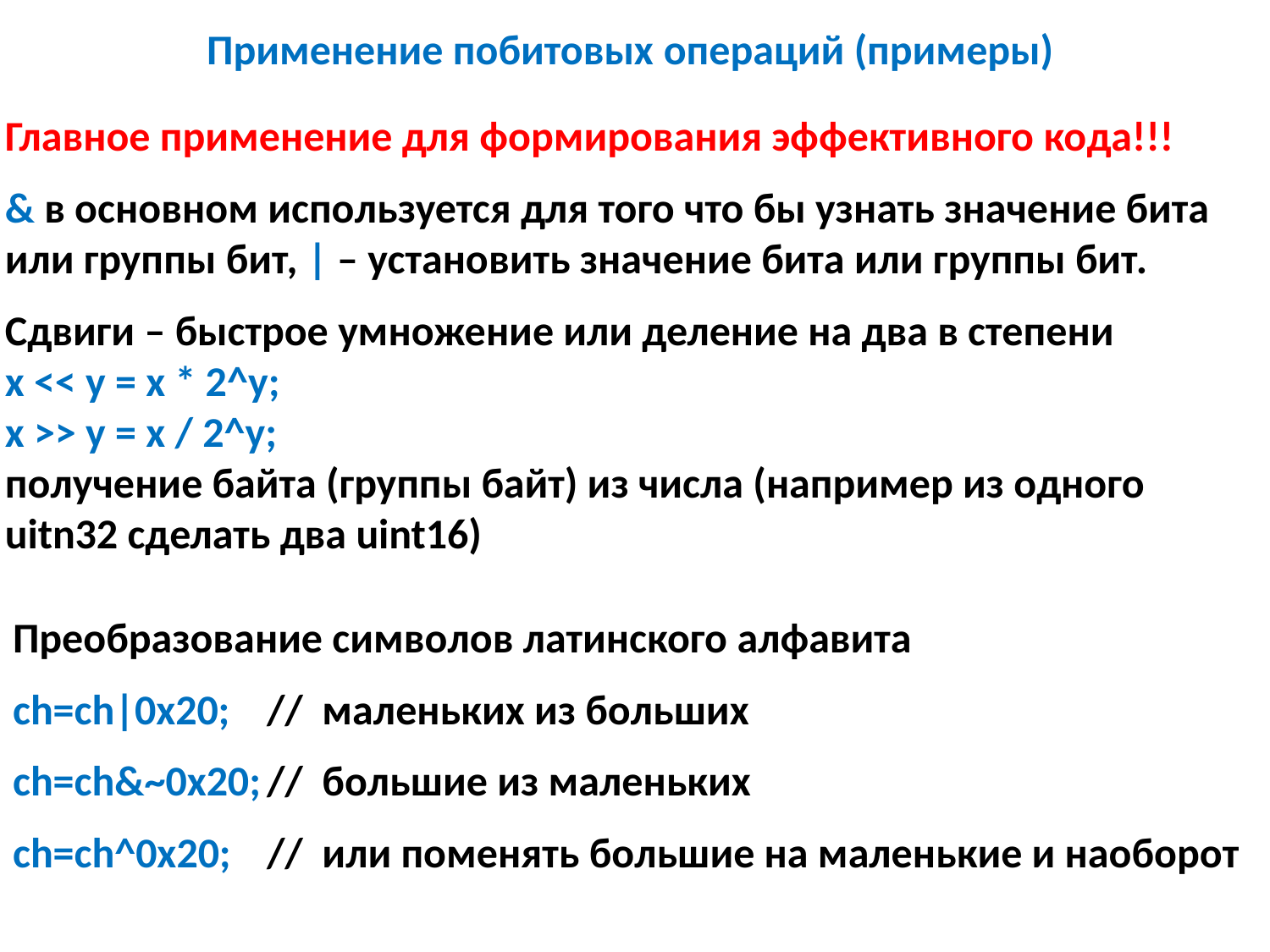

Применение побитовых операций (примеры)
Главное применение для формирования эффективного кода!!!
& в основном используется для того что бы узнать значение бита или группы бит, | – установить значение бита или группы бит.
Сдвиги – быстрое умножение или деление на два в степени
x << y = x * 2^y;
x >> y = x / 2^y;
получение байта (группы байт) из числа (например из одного uitn32 сделать два uint16)
Преобразование символов латинского алфавита
ch=ch|0x20; 	//  маленьких из больших
ch=ch&~0x20;	//  большие из маленьких
ch=ch^0x20;  	//  или поменять большие на маленькие и наоборот